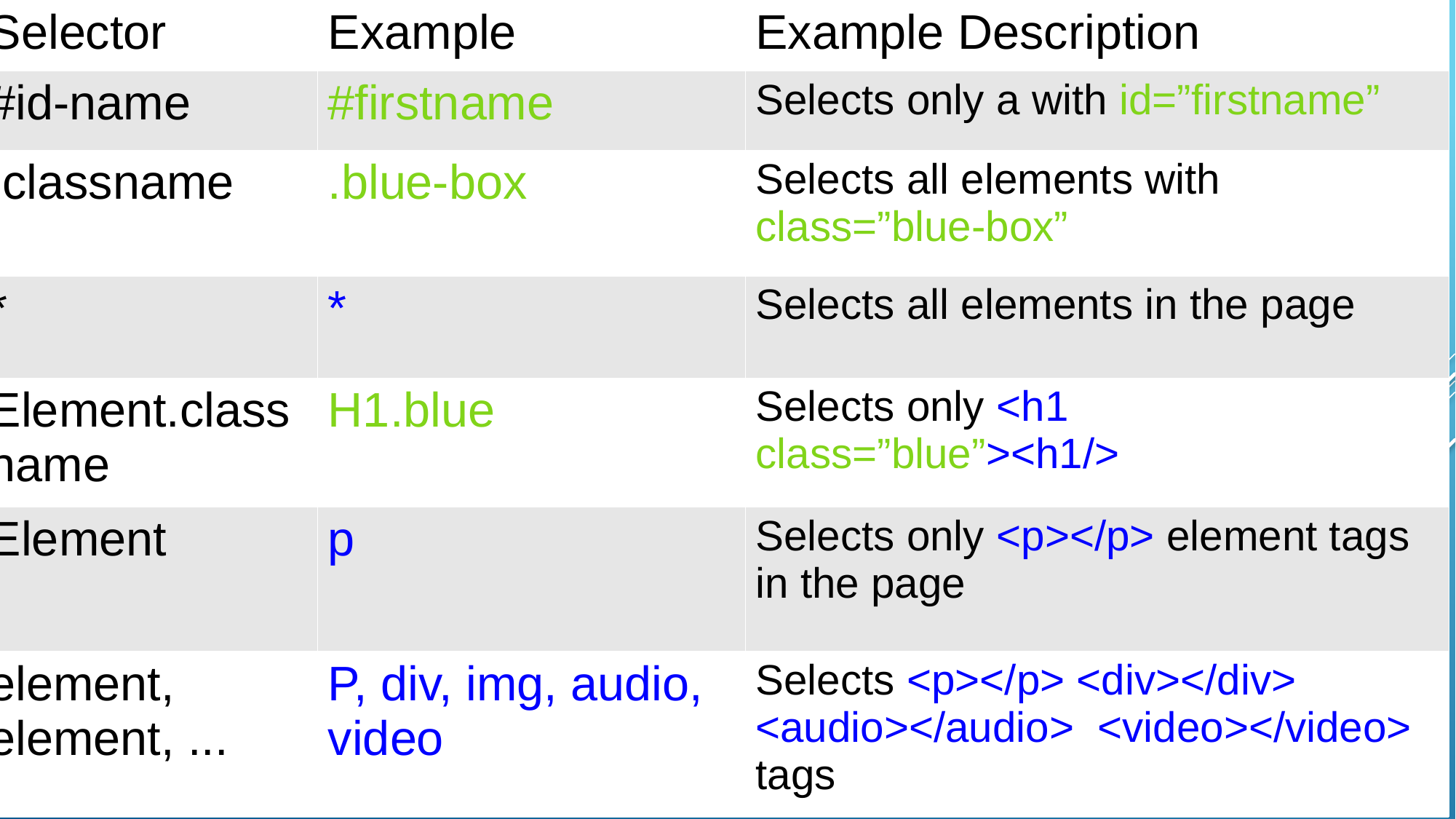

| Selector | Example | Example Description |
| --- | --- | --- |
| #id-name | #firstname | Selects only a with id=”firstname” |
| .classname | .blue-box | Selects all elements with class=”blue-box” |
| \* | \* | Selects all elements in the page |
| Element.classname | H1.blue | Selects only <h1 class=”blue”><h1/> |
| Element | p | Selects only <p></p> element tags in the page |
| element, element, ... | P, div, img, audio, video | Selects <p></p> <div></div> <audio></audio> <video></video> tags |